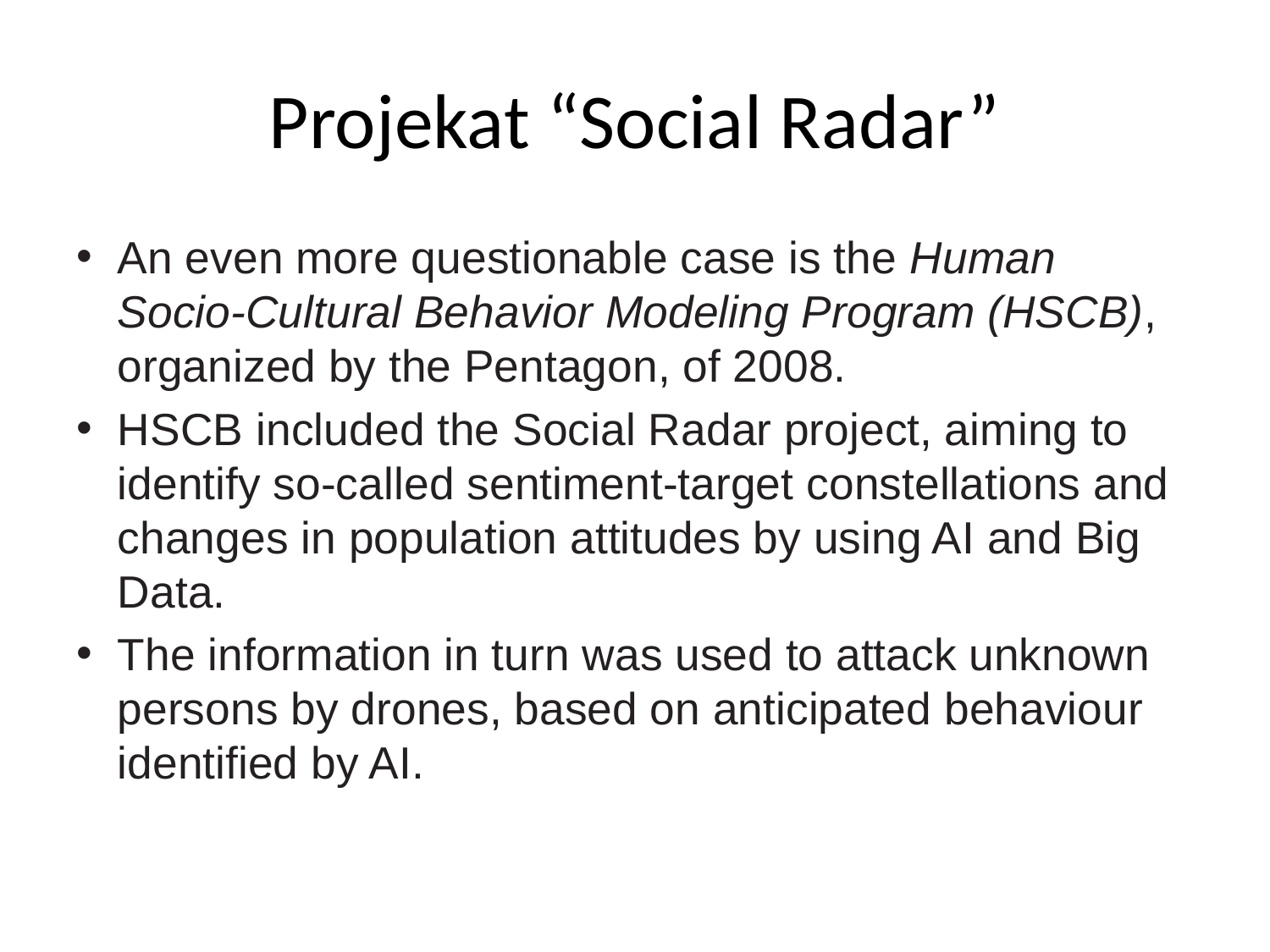

# Projekat “Social Radar”
An even more questionable case is the Human Socio-Cultural Behavior Modeling Program (HSCB), organized by the Pentagon, of 2008.
HSCB included the Social Radar project, aiming to identify so-called sentiment-target constellations and changes in population attitudes by using AI and Big Data.
The information in turn was used to attack unknown persons by drones, based on anticipated behaviour identified by AI.